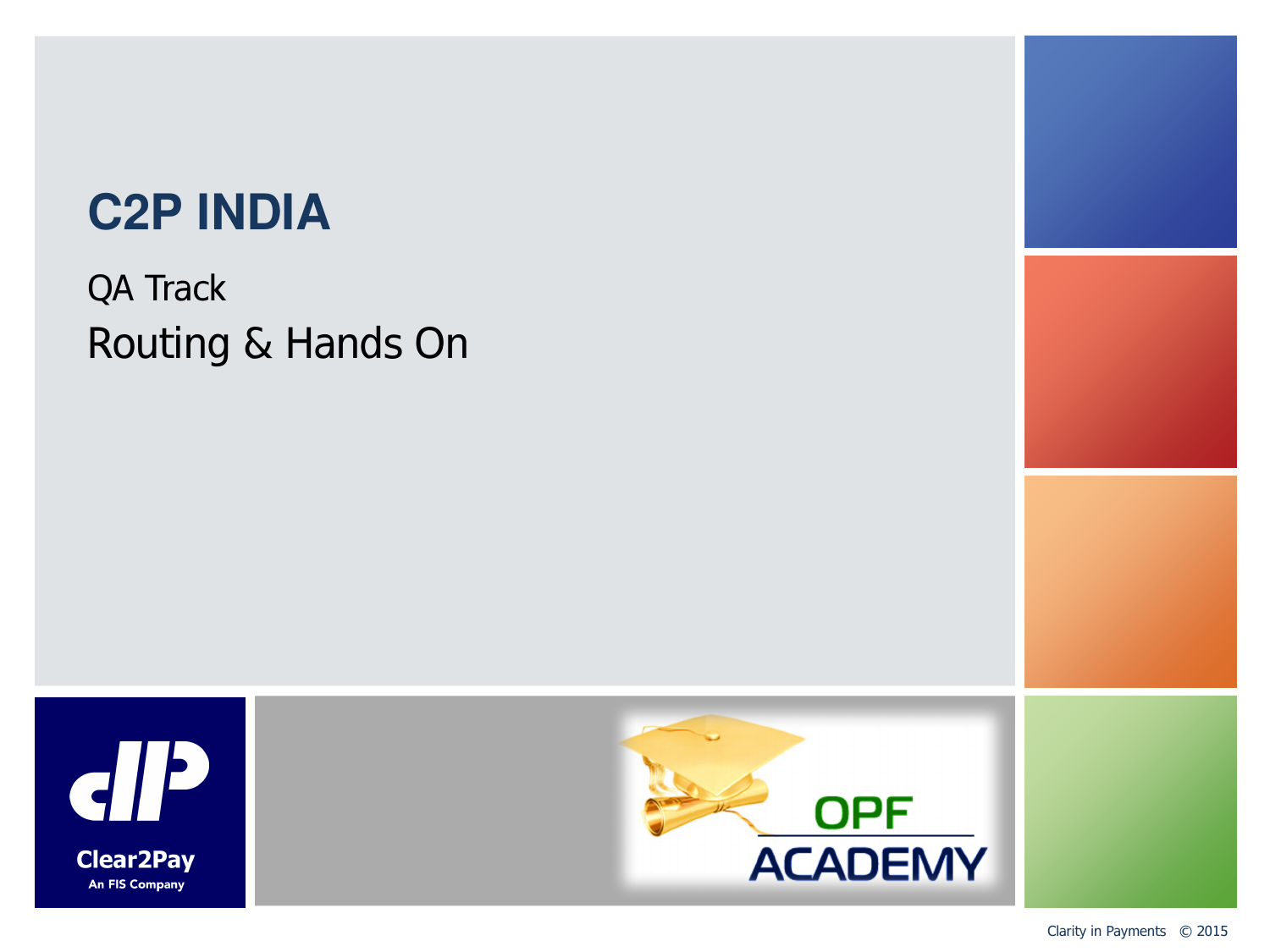

# C2P India
QA Track
Routing & Hands On